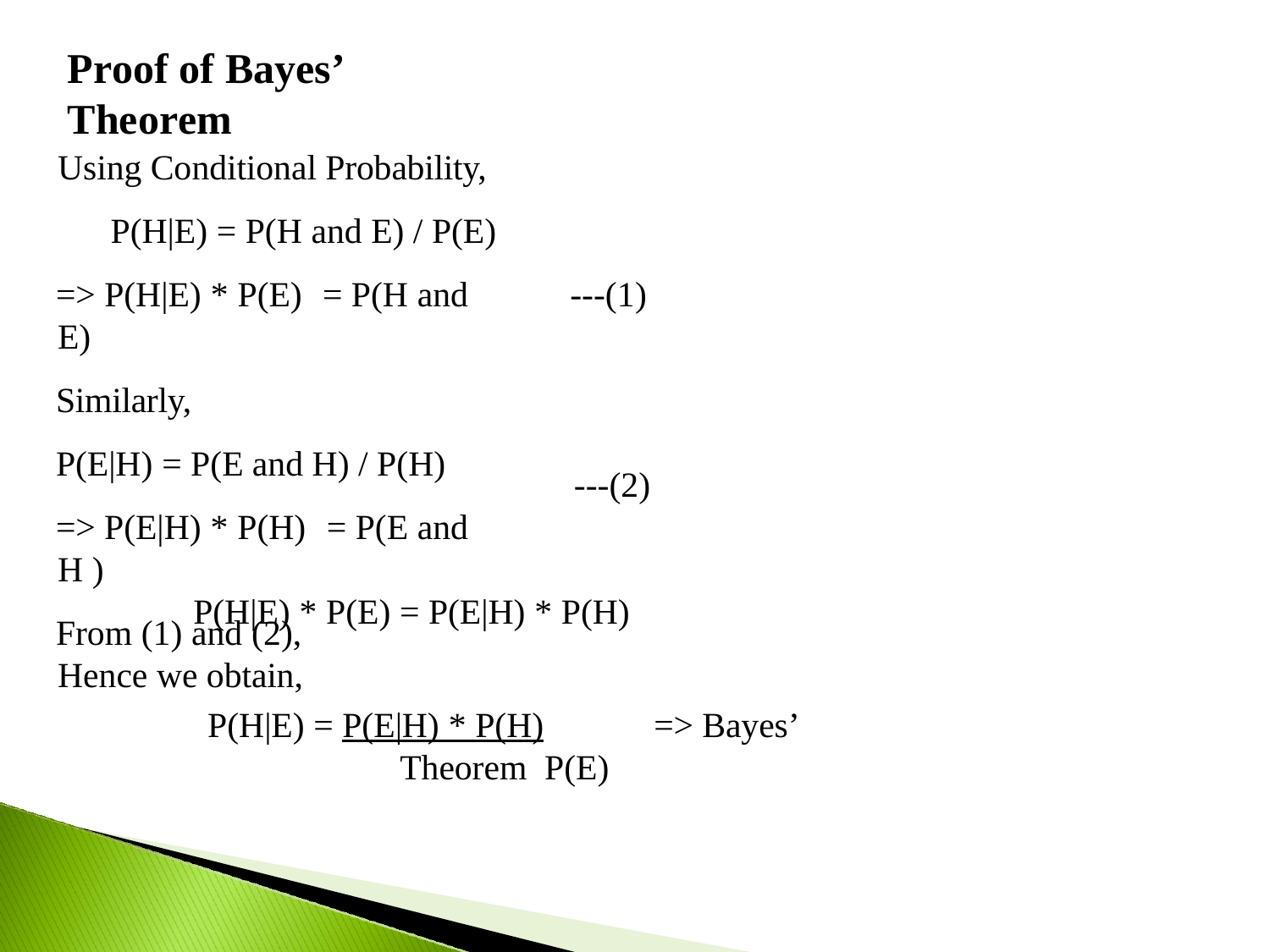

# Proof of Bayes’ Theorem
Using Conditional Probability,  P(H|E) = P(H and E) / P(E)
=> P(H|E) * P(E)	= P(H and E)
Similarly,
P(E|H) = P(E and H) / P(H)
=> P(E|H) * P(H)	= P(E and H )
From (1) and (2),
---(1)
---(2)
P(H|E) * P(E) = P(E|H) * P(H)
Hence we obtain,
P(H|E) = P(E|H) * P(H)	=> Bayes’ Theorem  P(E)